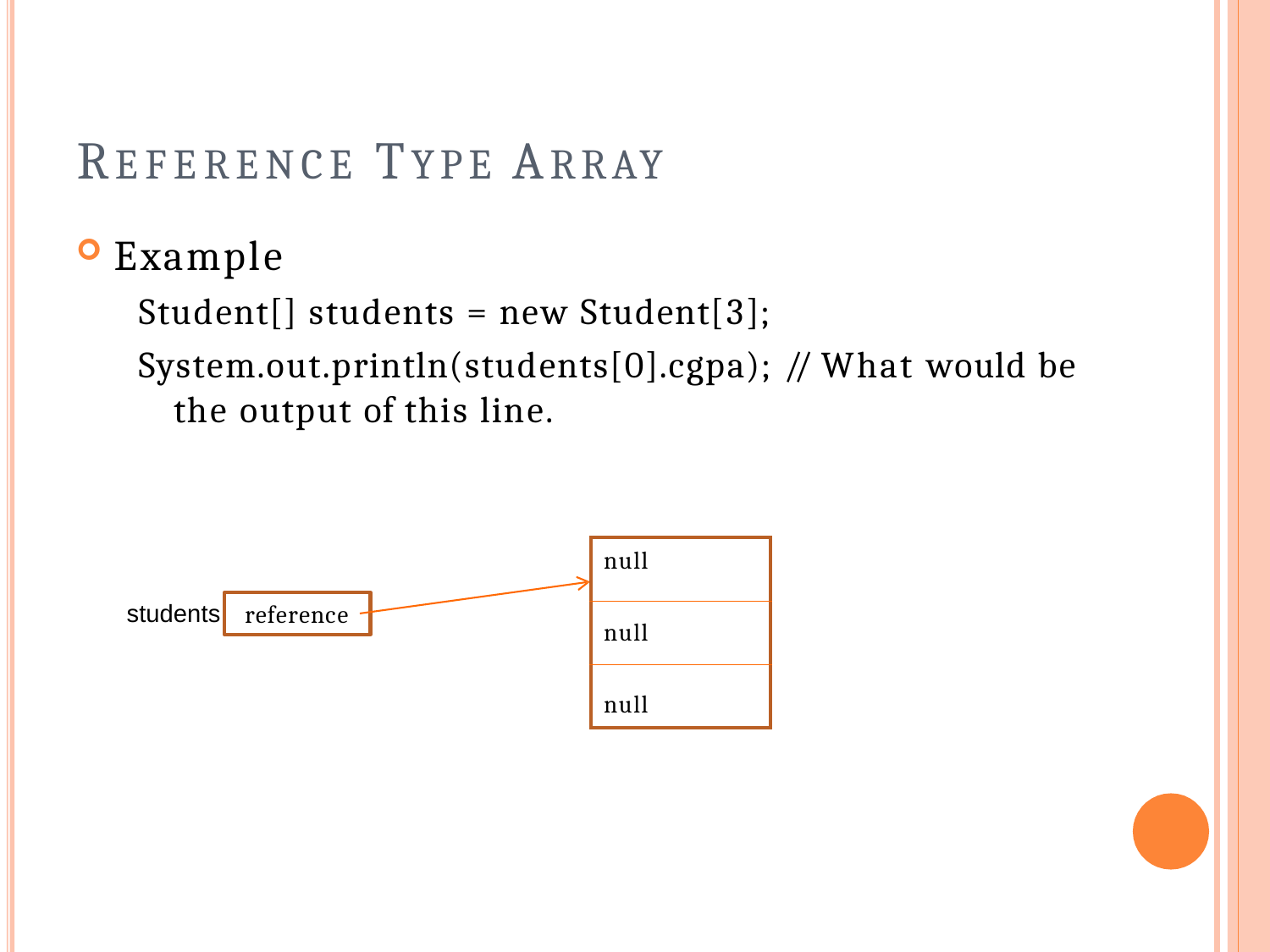

# REFERENCE TYPE ARRAY
Example
Student[] students = new Student[3];
System.out.println(students[0].cgpa); // What would be  the output of this line.
| null |
| --- |
| null |
| null |

students
reference